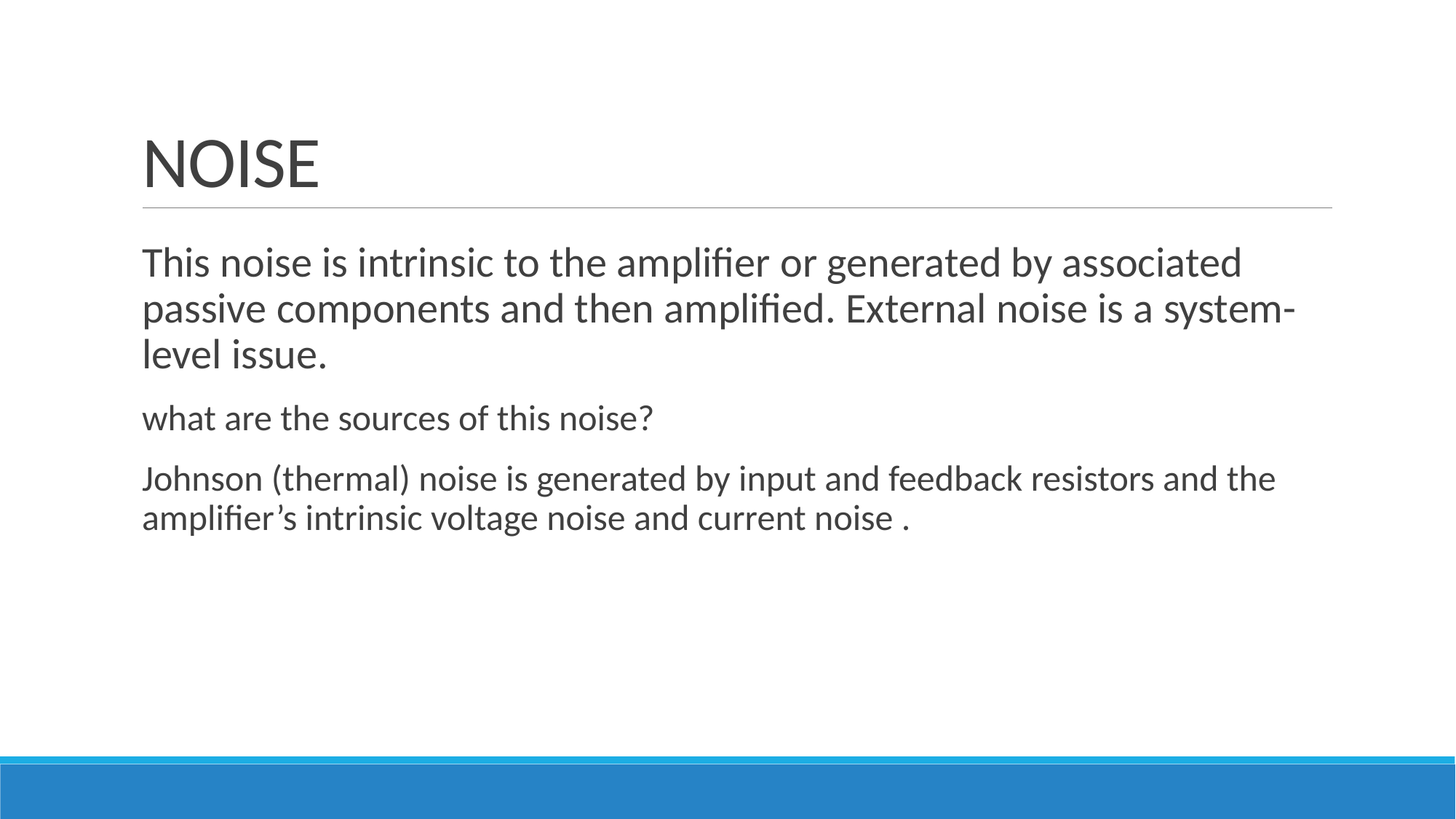

# NOISE
This noise is intrinsic to the amplifier or generated by associated passive components and then amplified. External noise is a system-level issue.
what are the sources of this noise?
Johnson (thermal) noise is generated by input and feedback resistors and the amplifier’s intrinsic voltage noise and current noise .

``